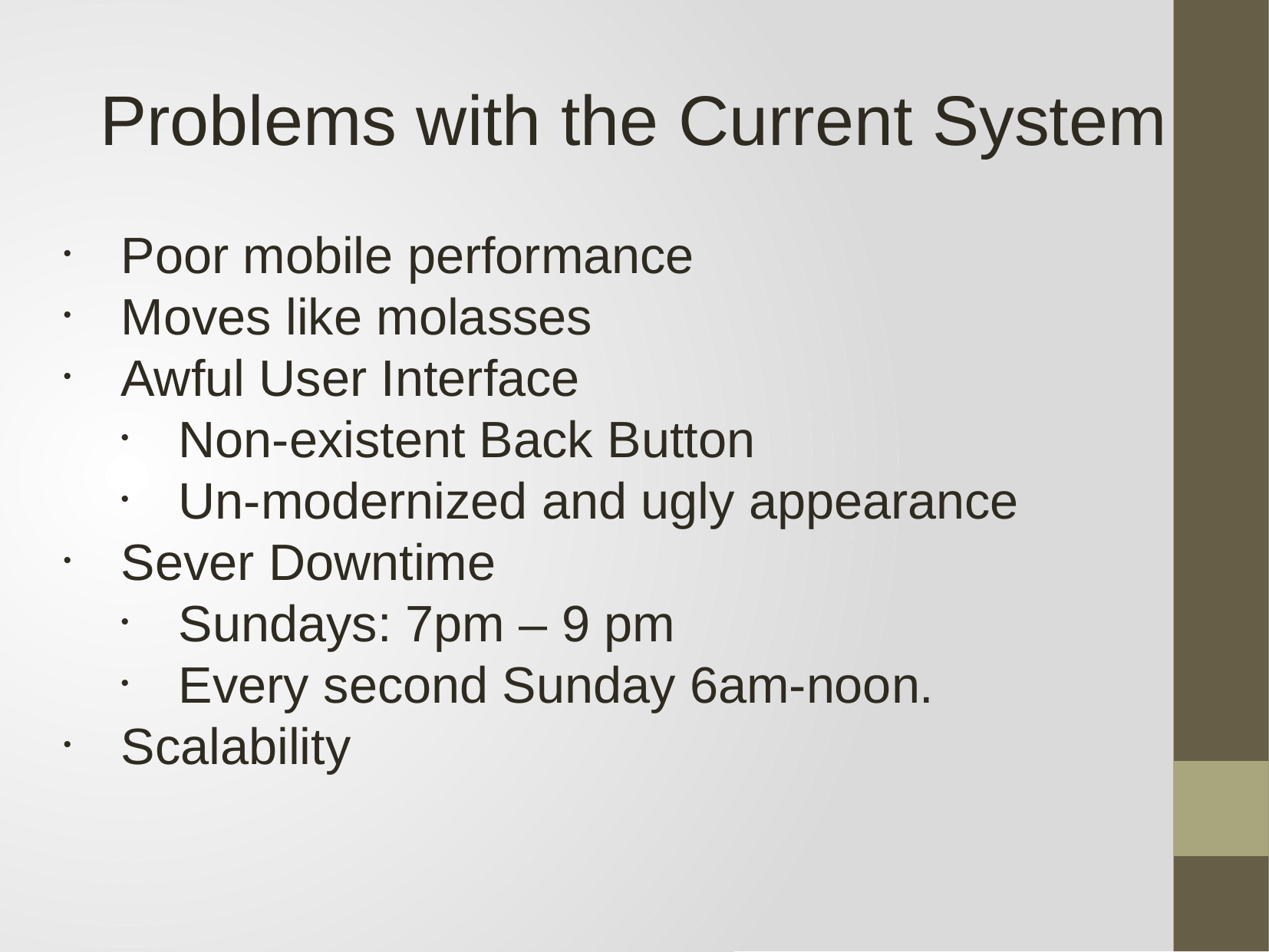

Problems with the Current System
Poor mobile performance
Moves like molasses
Awful User Interface
Non-existent Back Button
Un-modernized and ugly appearance
Sever Downtime
Sundays: 7pm – 9 pm
Every second Sunday 6am-noon.
Scalability